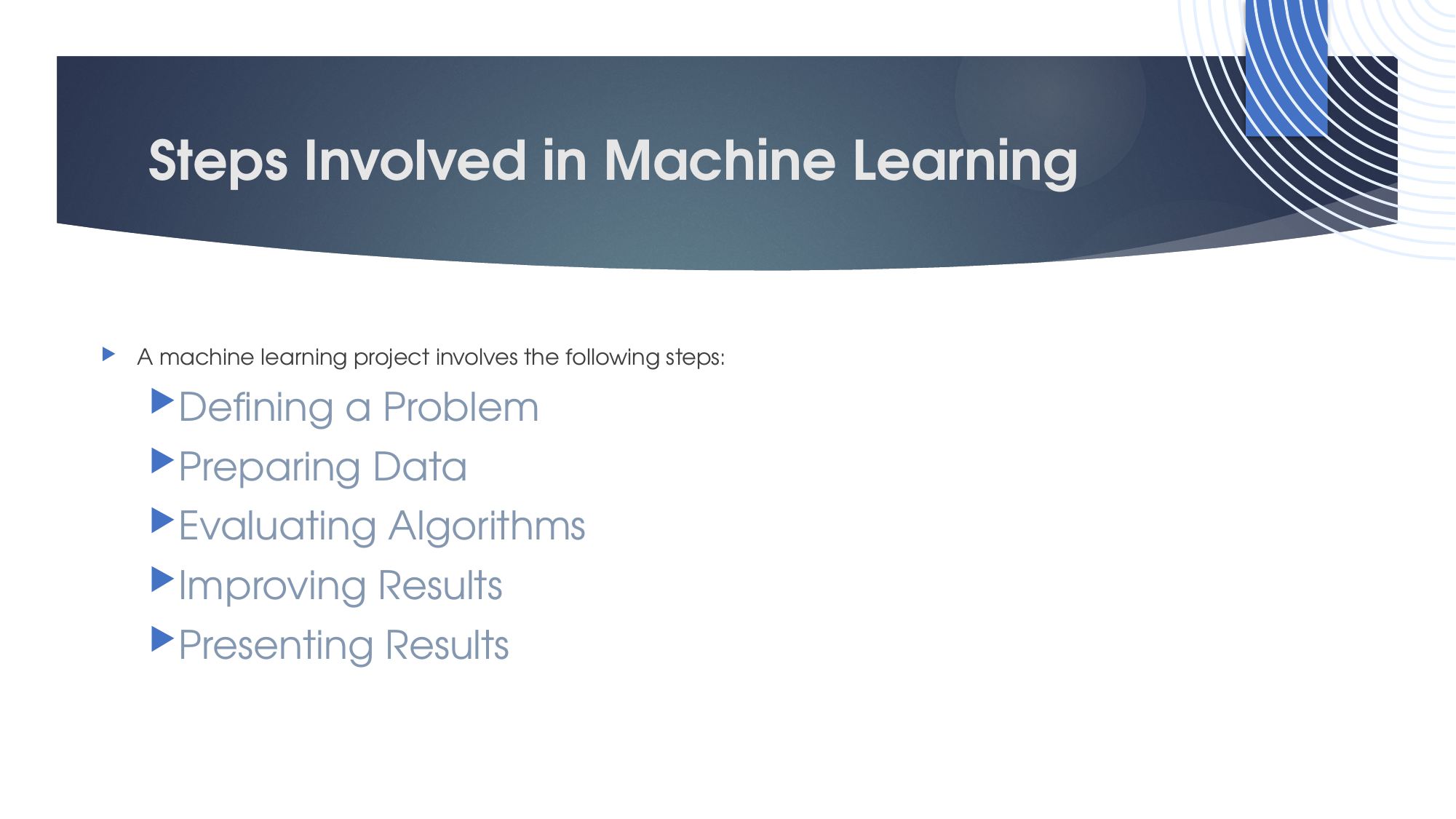

# Steps Involved in Machine Learning
A machine learning project involves the following steps:
Defining a Problem
Preparing Data
Evaluating Algorithms
Improving Results
Presenting Results